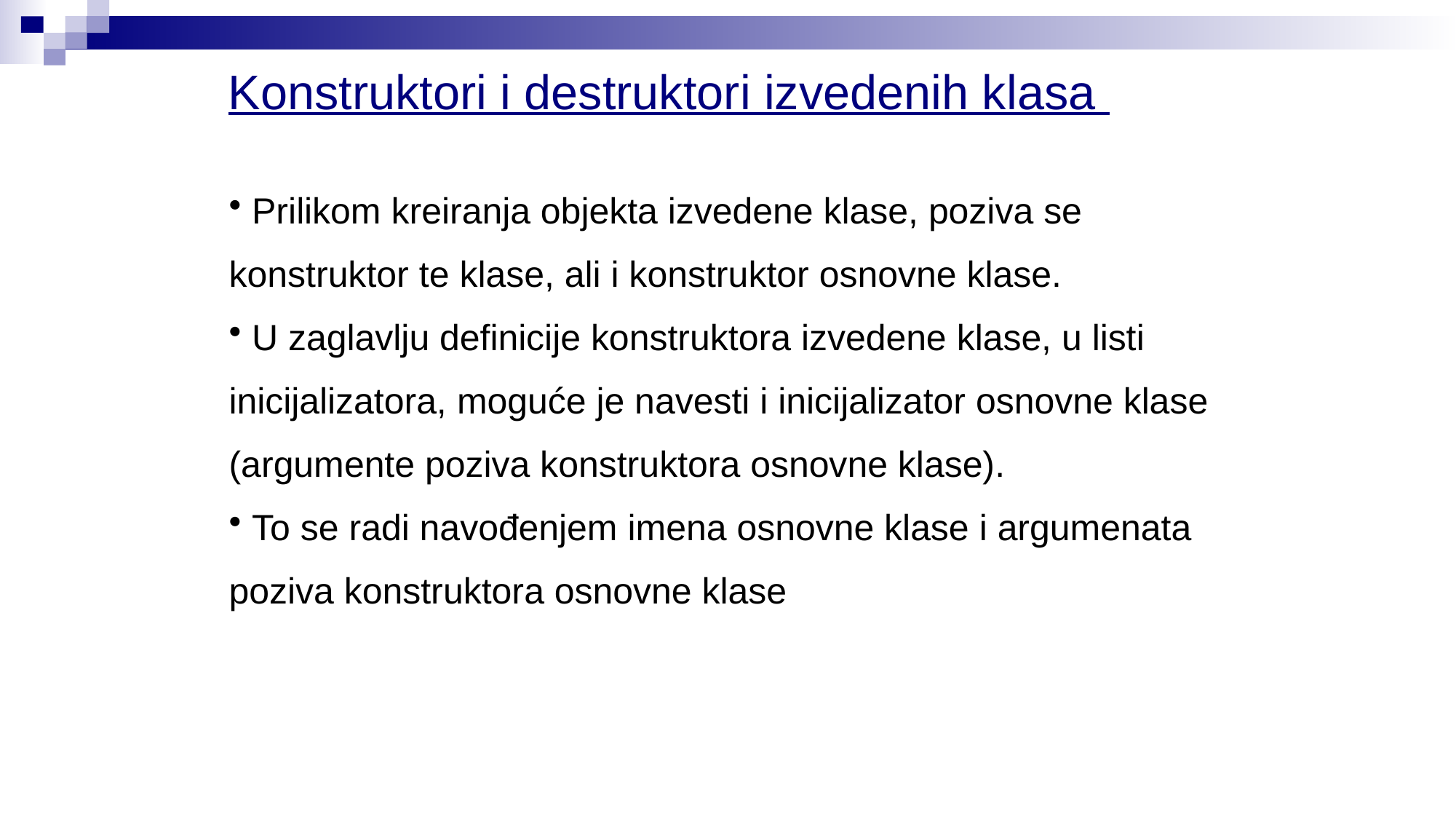

Konstruktori i destruktori izvedenih klasa
 Prilikom kreiranja objekta izvedene klase, poziva se konstruktor te klase, ali i konstruktor osnovne klase.
 U zaglavlju definicije konstruktora izvedene klase, u listi inicijalizatora, moguće je navesti i inicijalizator osnovne klase (argumente poziva konstruktora osnovne klase).
 To se radi navođenjem imena osnovne klase i argumenata poziva konstruktora osnovne klase